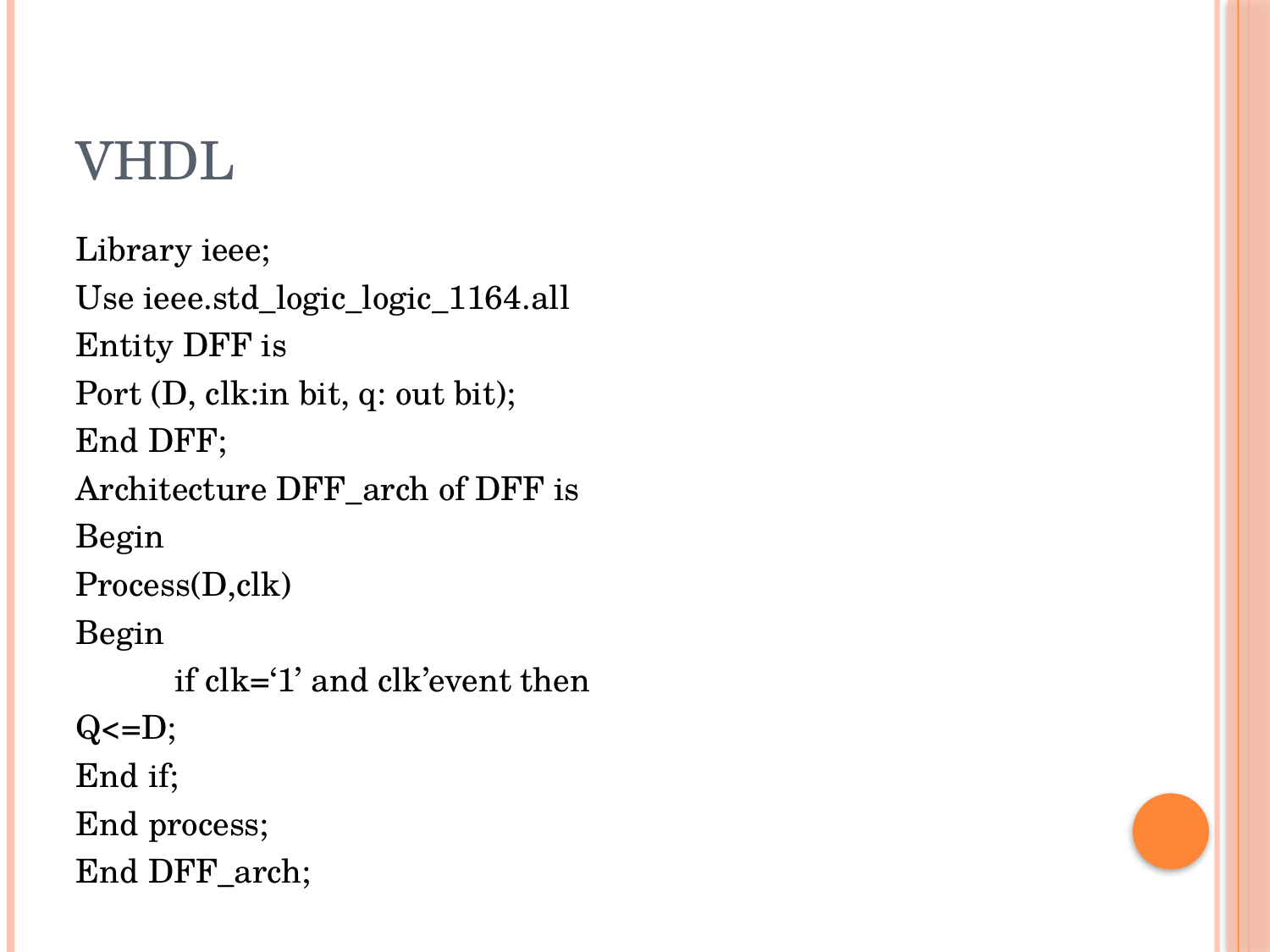

# VHDL
Library ieee;
Use ieee.std_logic_logic_1164.all
Entity DFF is
Port (D, clk:in bit, q: out bit);
End DFF;
Architecture DFF_arch of DFF is
Begin
Process(D,clk)
Begin
	if clk=‘1’ and clk’event then
Q<=D;
End if;
End process;
End DFF_arch;